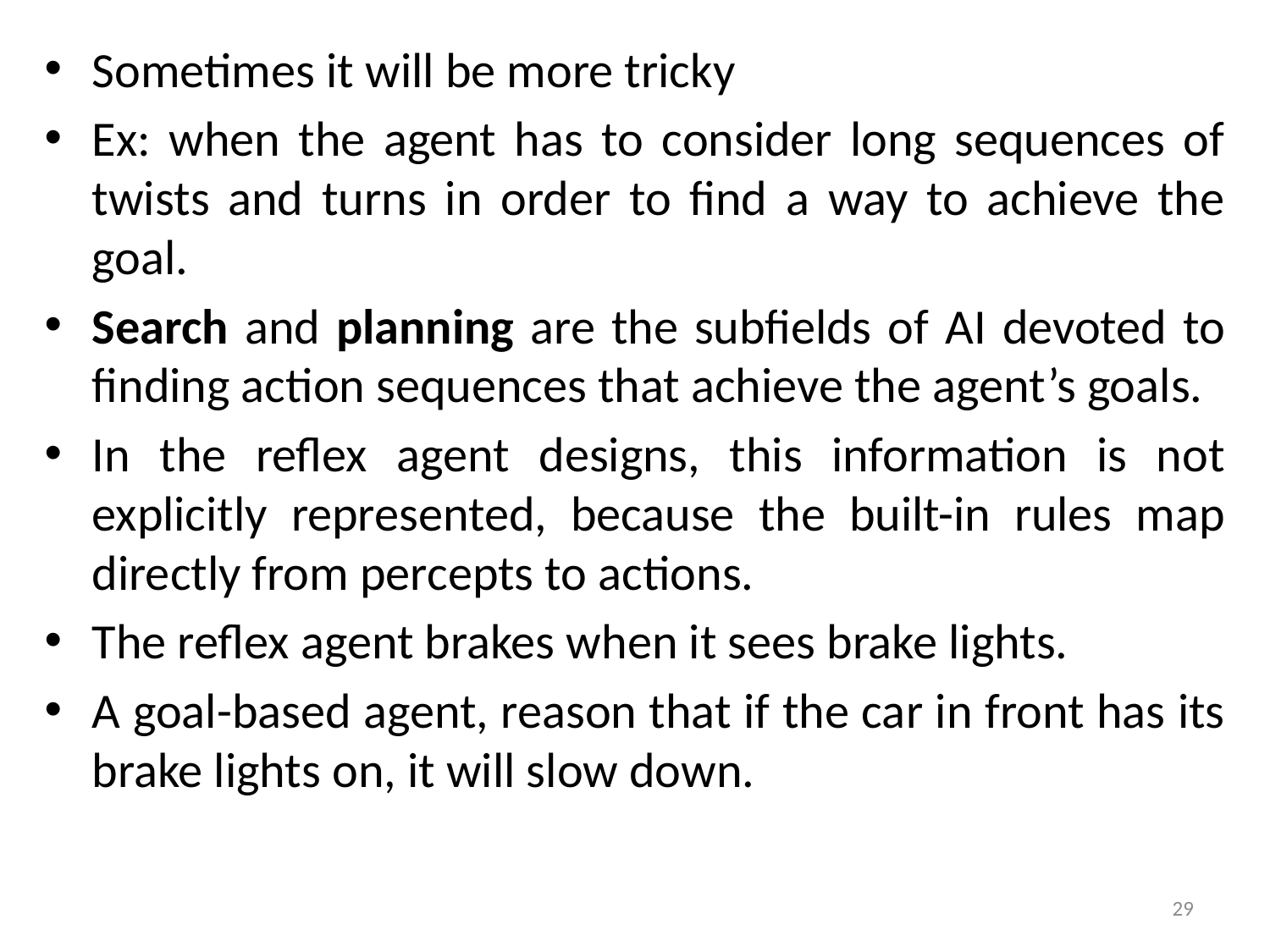

Sometimes it will be more tricky
Ex: when the agent has to consider long sequences of twists and turns in order to find a way to achieve the goal.
Search and planning are the subfields of AI devoted to finding action sequences that achieve the agent’s goals.
In the reflex agent designs, this information is not explicitly represented, because the built-in rules map directly from percepts to actions.
The reflex agent brakes when it sees brake lights.
A goal-based agent, reason that if the car in front has its brake lights on, it will slow down.

29